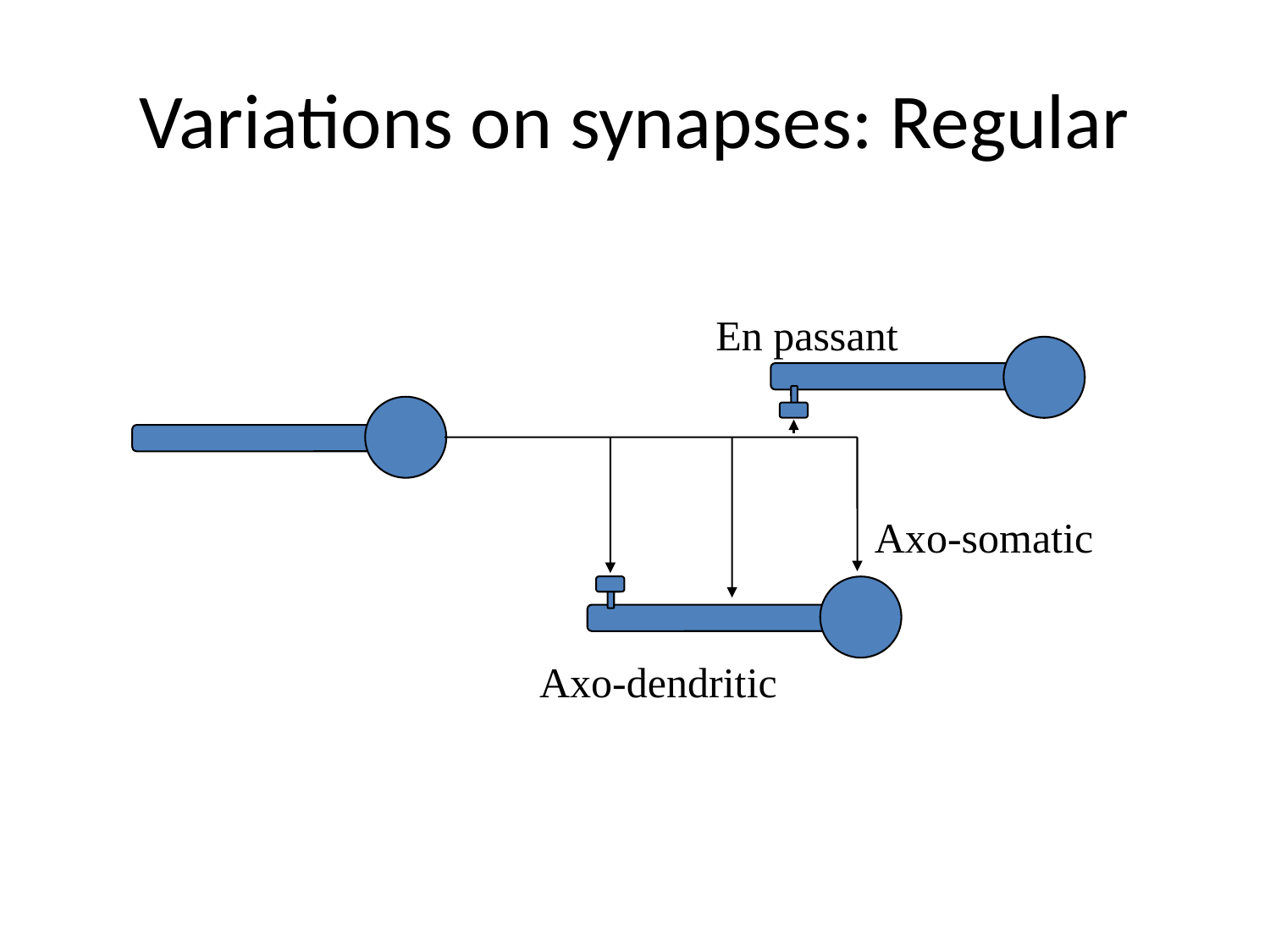

# Variations on synapses: Regular
En passant

Axo-somatic

Axo-dendritic